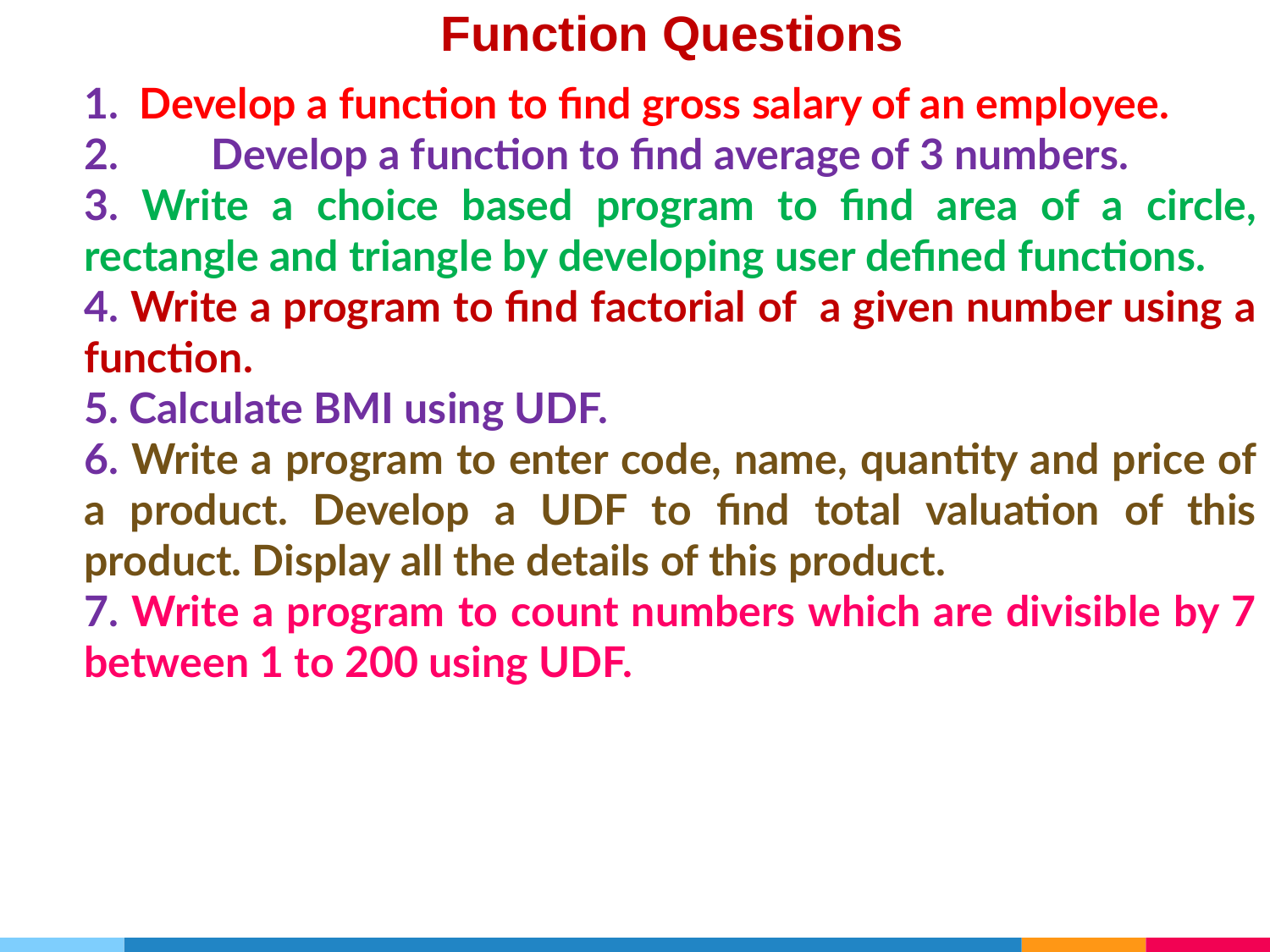

# Function Questions
	1.  Develop a function to find gross salary of an employee.
	2.	Develop a function to find average of 3 numbers.
	3. Write a choice based program to find area of a circle, rectangle and triangle by developing user defined functions.
	4. Write a program to find factorial of  a given number using a function.
	5. Calculate BMI using UDF.
	6. Write a program to enter code, name, quantity and price of a product. Develop a UDF to find total valuation of this product. Display all the details of this product.
	7. Write a program to count numbers which are divisible by 7 between 1 to 200 using UDF.